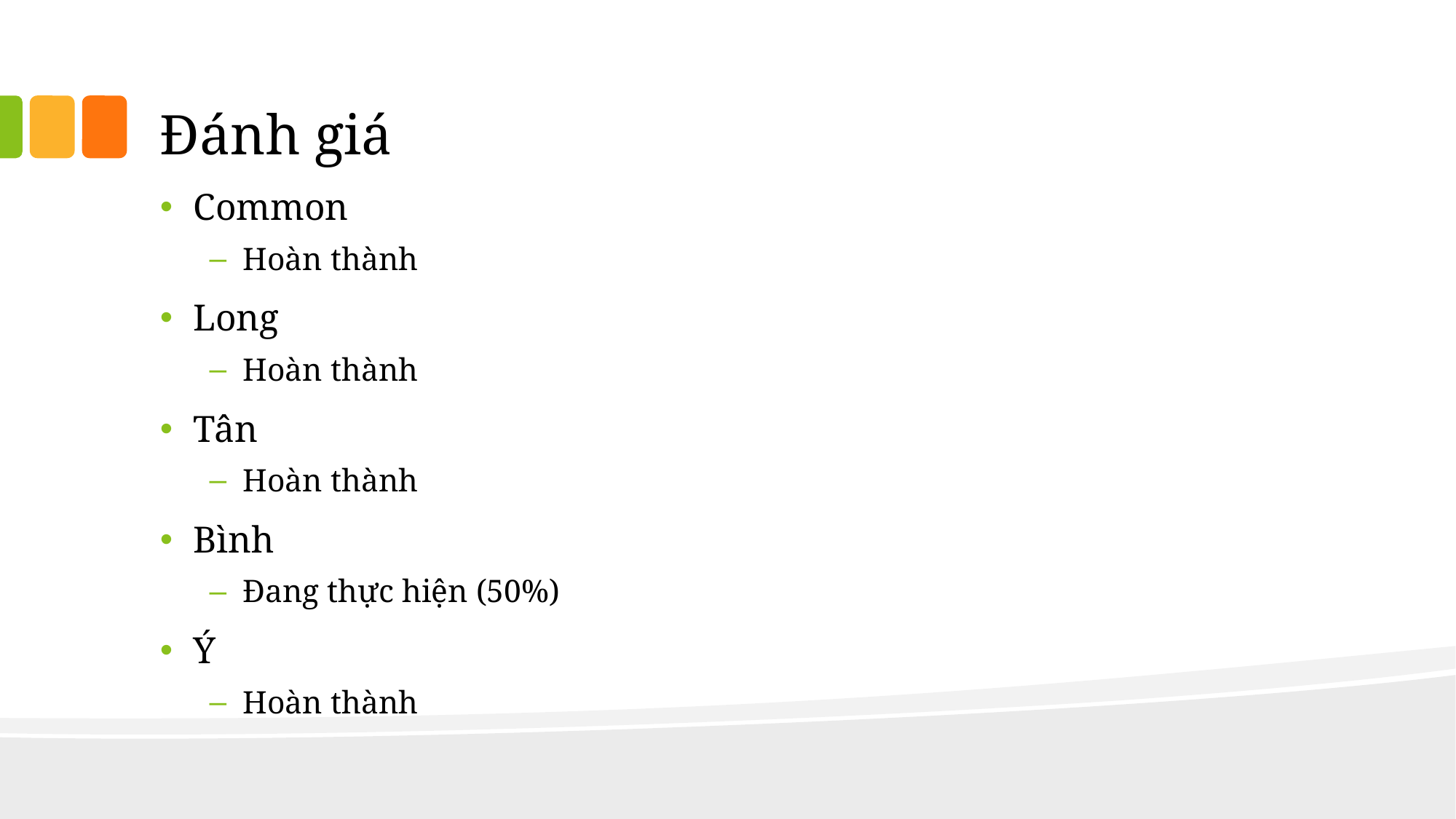

# Đánh giá
Common
Hoàn thành
Long
Hoàn thành
Tân
Hoàn thành
Bình
Đang thực hiện (50%)
Ý
Hoàn thành